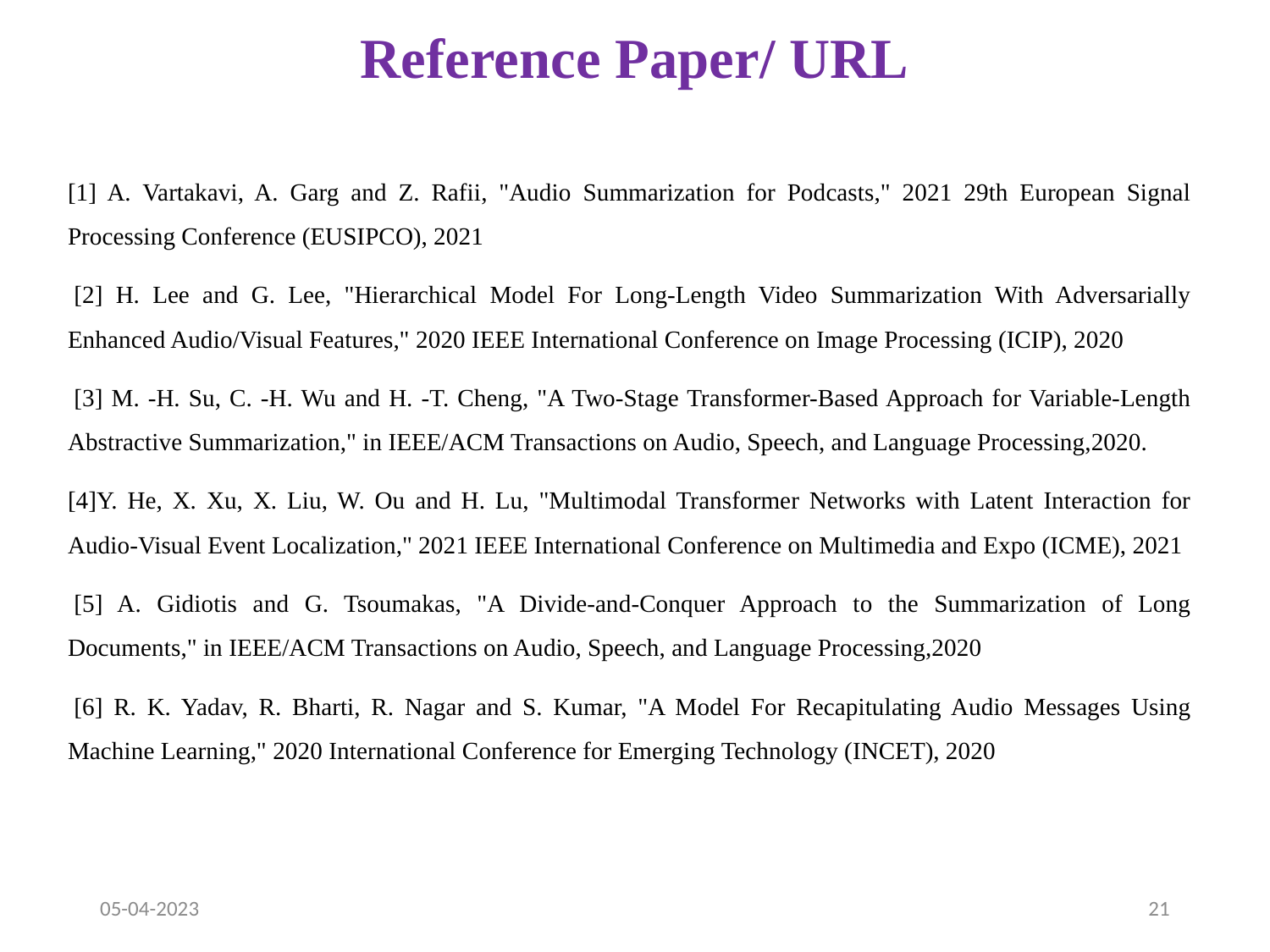

# Reference Paper/ URL

[1] A. Vartakavi, A. Garg and Z. Rafii, "Audio Summarization for Podcasts," 2021 29th European Signal Processing Conference (EUSIPCO), 2021
 [2] H. Lee and G. Lee, "Hierarchical Model For Long-Length Video Summarization With Adversarially Enhanced Audio/Visual Features," 2020 IEEE International Conference on Image Processing (ICIP), 2020
 [3] M. -H. Su, C. -H. Wu and H. -T. Cheng, "A Two-Stage Transformer-Based Approach for Variable-Length Abstractive Summarization," in IEEE/ACM Transactions on Audio, Speech, and Language Processing,2020.
[4]Y. He, X. Xu, X. Liu, W. Ou and H. Lu, "Multimodal Transformer Networks with Latent Interaction for Audio-Visual Event Localization," 2021 IEEE International Conference on Multimedia and Expo (ICME), 2021
 [5] A. Gidiotis and G. Tsoumakas, "A Divide-and-Conquer Approach to the Summarization of Long Documents," in IEEE/ACM Transactions on Audio, Speech, and Language Processing,2020
 [6] R. K. Yadav, R. Bharti, R. Nagar and S. Kumar, "A Model For Recapitulating Audio Messages Using Machine Learning," 2020 International Conference for Emerging Technology (INCET), 2020

05-04-2023
21